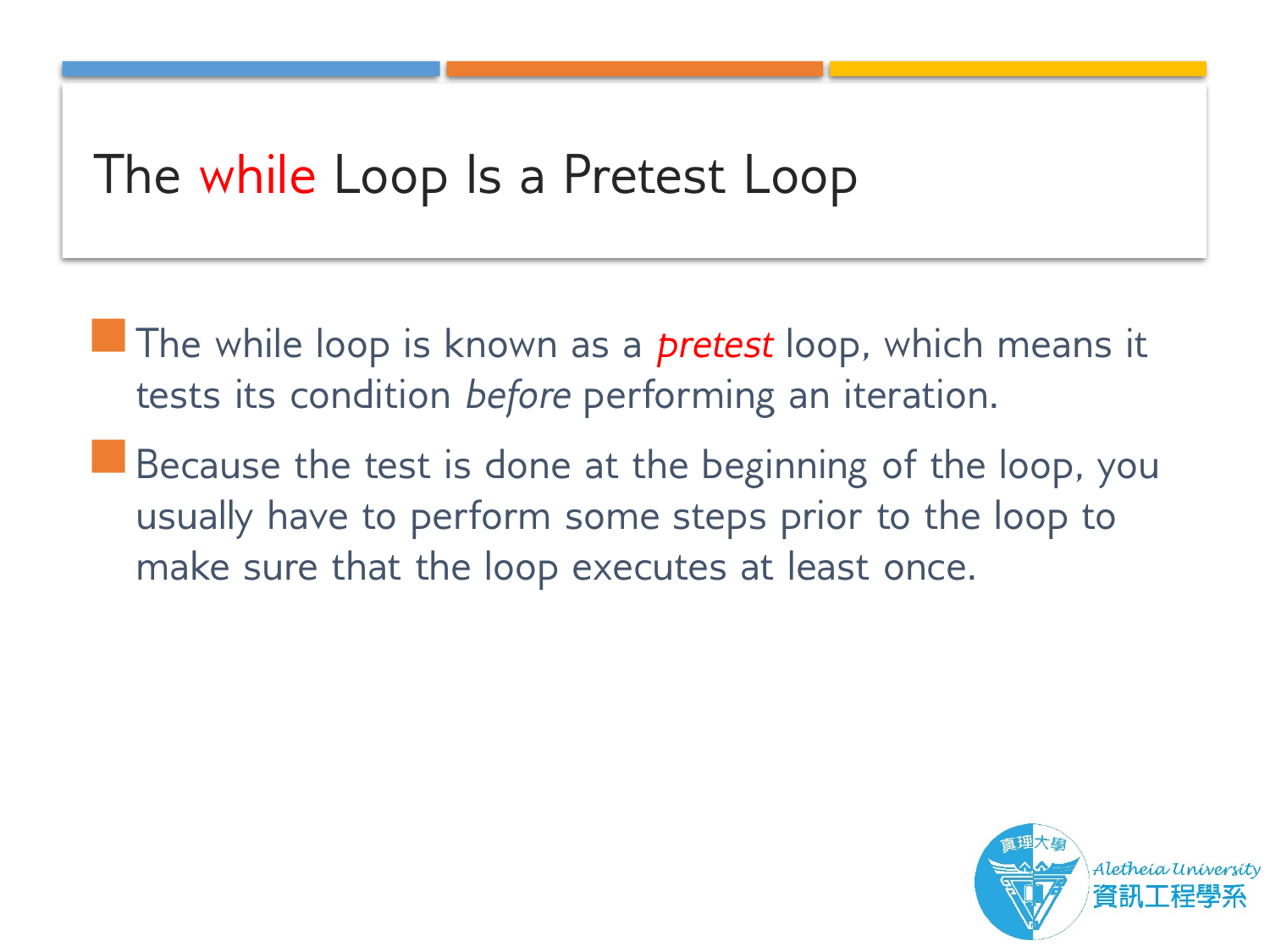

# The while Loop Is a Pretest Loop
The while loop is known as a pretest loop, which means it tests its condition before performing an iteration.
Because the test is done at the beginning of the loop, you usually have to perform some steps prior to the loop to make sure that the loop executes at least once.